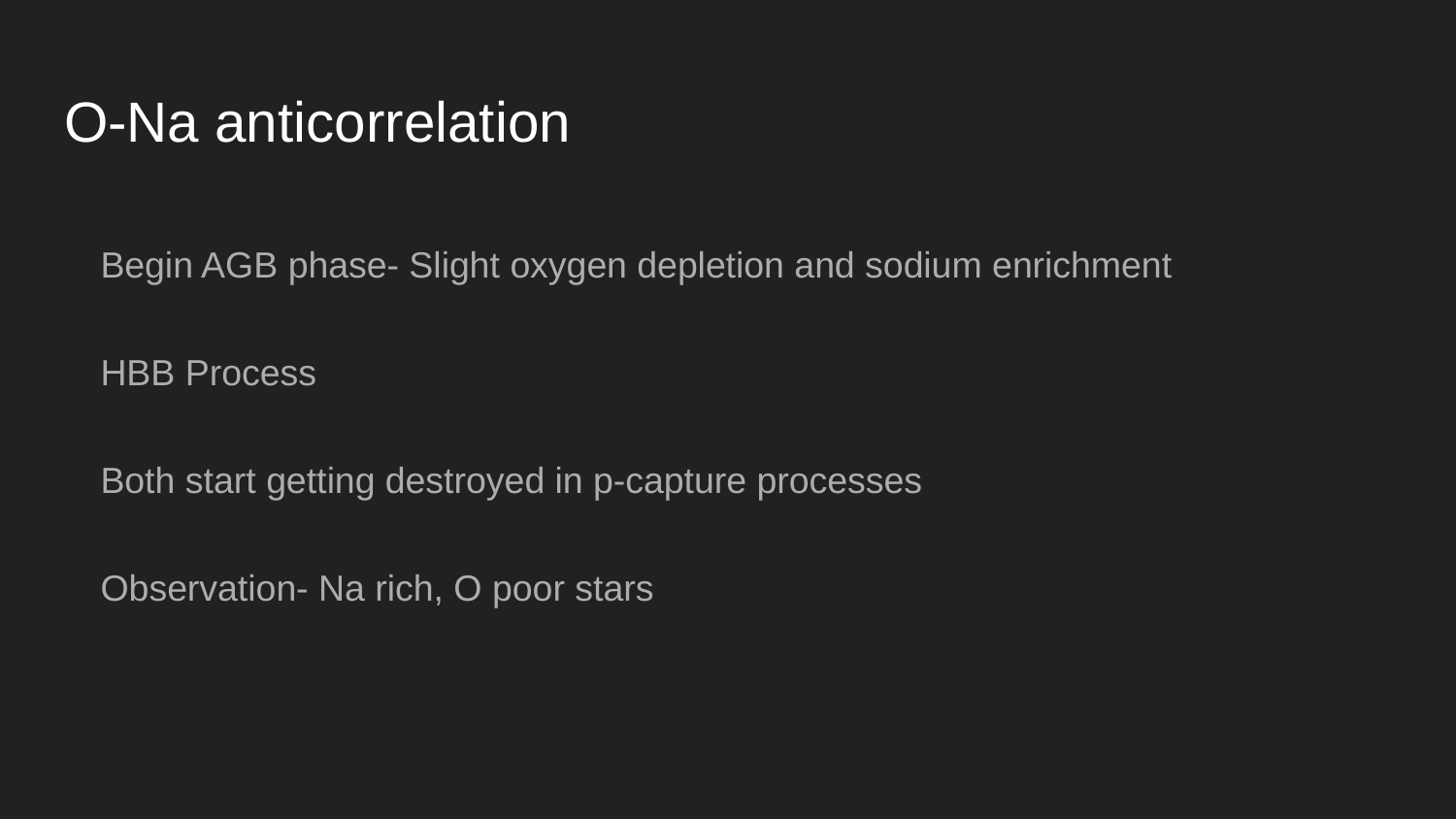

# O-Na anticorrelation
Begin AGB phase- Slight oxygen depletion and sodium enrichment
HBB Process
Both start getting destroyed in p-capture processes
Observation- Na rich, O poor stars